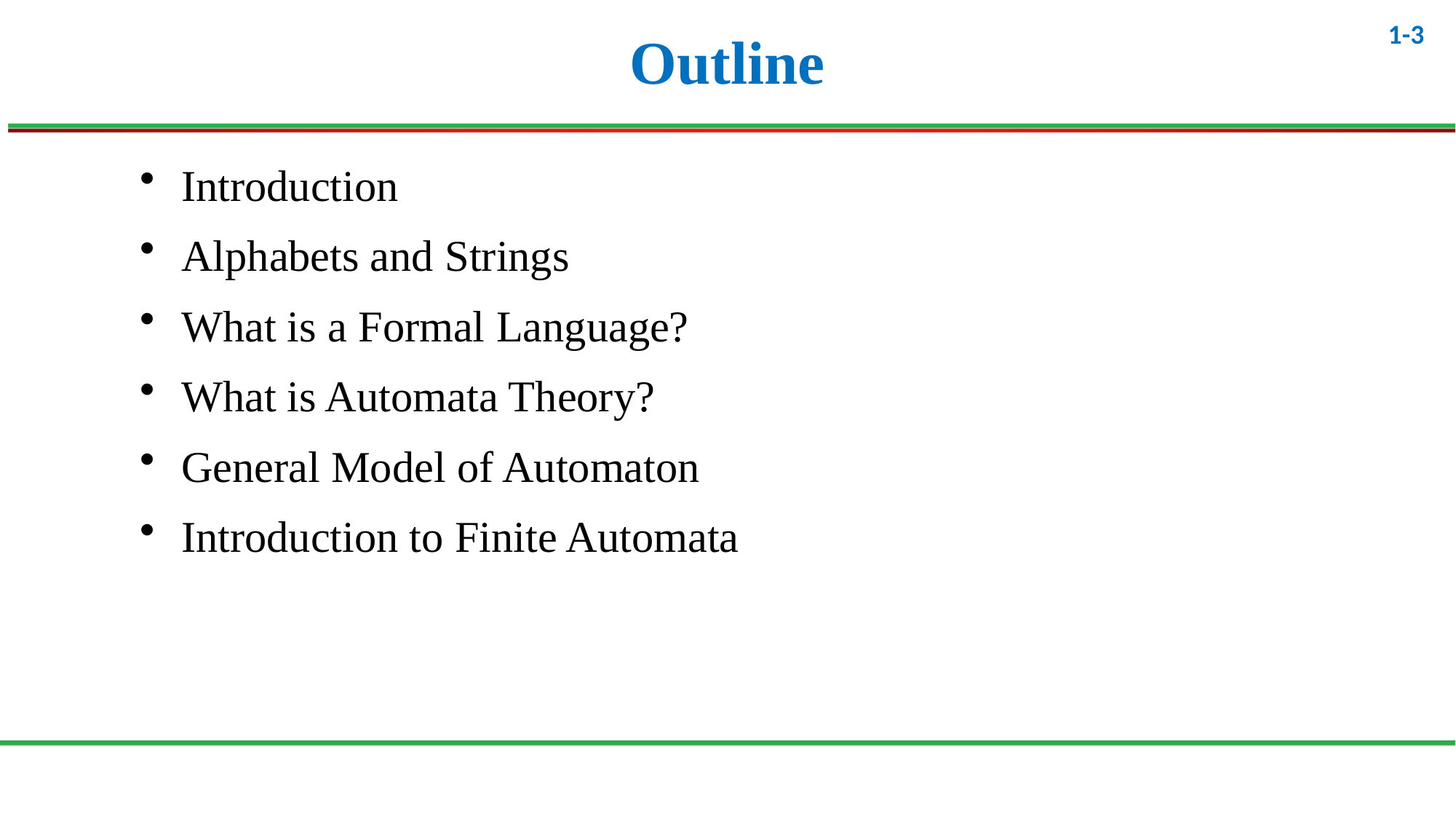

# Outline
Introduction
Alphabets and Strings
What is a Formal Language?
What is Automata Theory?
General Model of Automaton
Introduction to Finite Automata